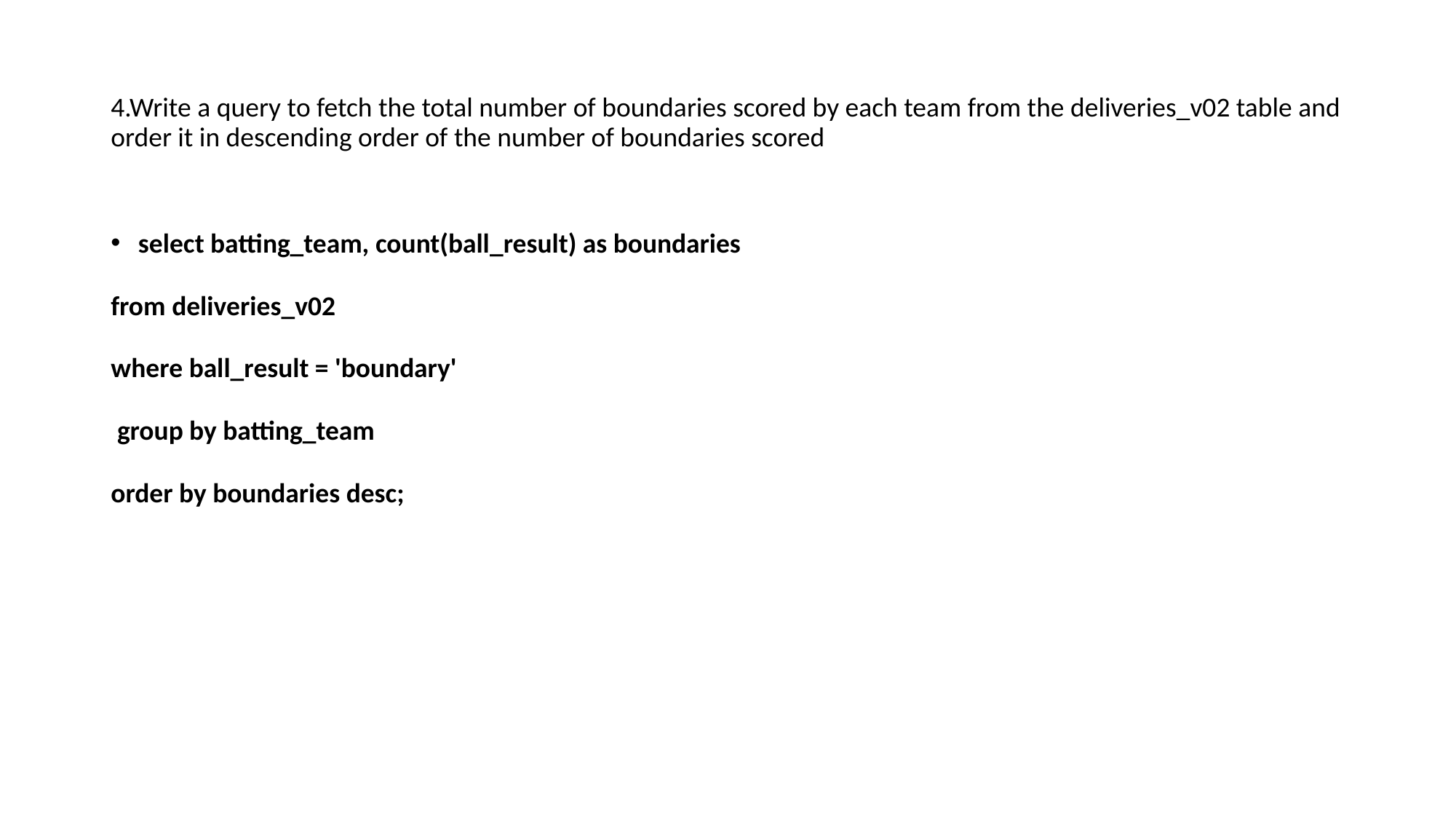

# 4.Write a query to fetch the total number of boundaries scored by each team from the deliveries_v02 table and order it in descending order of the number of boundaries scored
select batting_team, count(ball_result) as boundaries
from deliveries_v02
where ball_result = 'boundary'
 group by batting_team
order by boundaries desc;